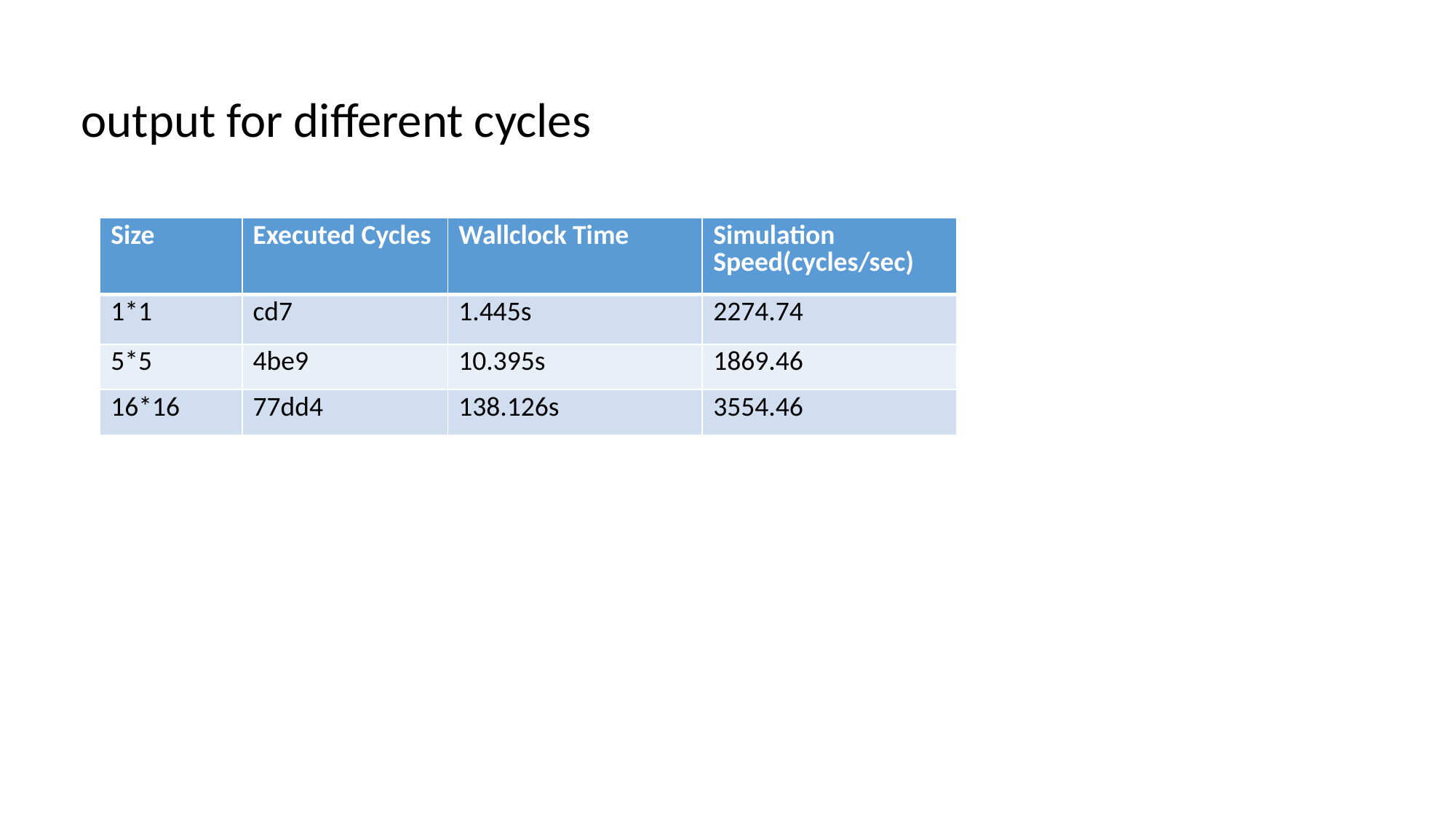

output for different cycles
| Size | Executed Cycles | Wallclock Time | Simulation Speed(cycles/sec) |
| --- | --- | --- | --- |
| 1\*1 | cd7 | 1.445s | 2274.74 |
| 5\*5 | 4be9 | 10.395s | 1869.46 |
| 16\*16 | 77dd4 | 138.126s | 3554.46 |